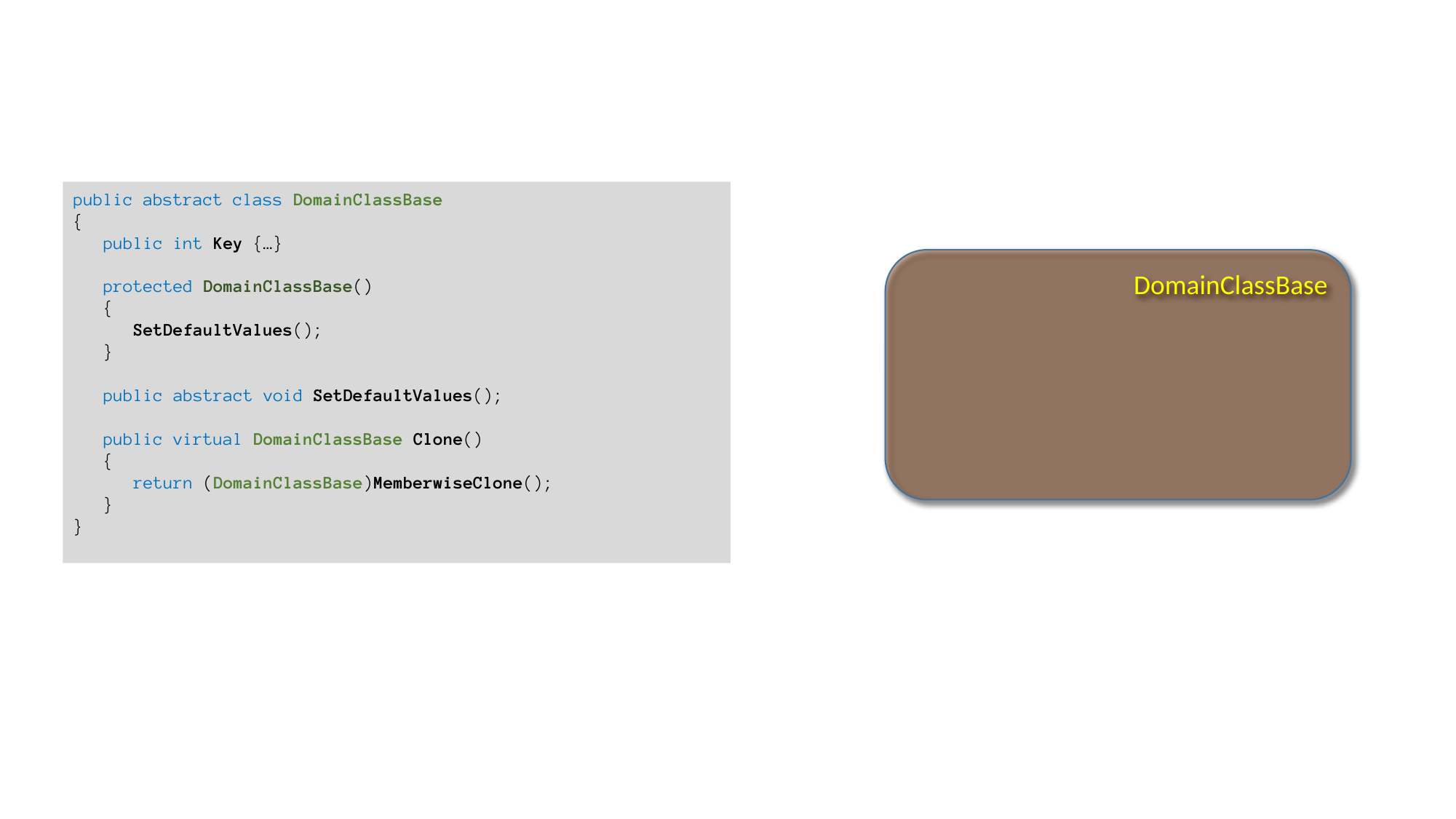

public abstract class DomainClassBase
{
   public int Key {…}

   protected DomainClassBase()
   {
      SetDefaultValues();
   }

   public abstract void SetDefaultValues();

   public virtual DomainClassBase Clone()
   {
      return (DomainClassBase)MemberwiseClone();
   }
}

DomainClassBase